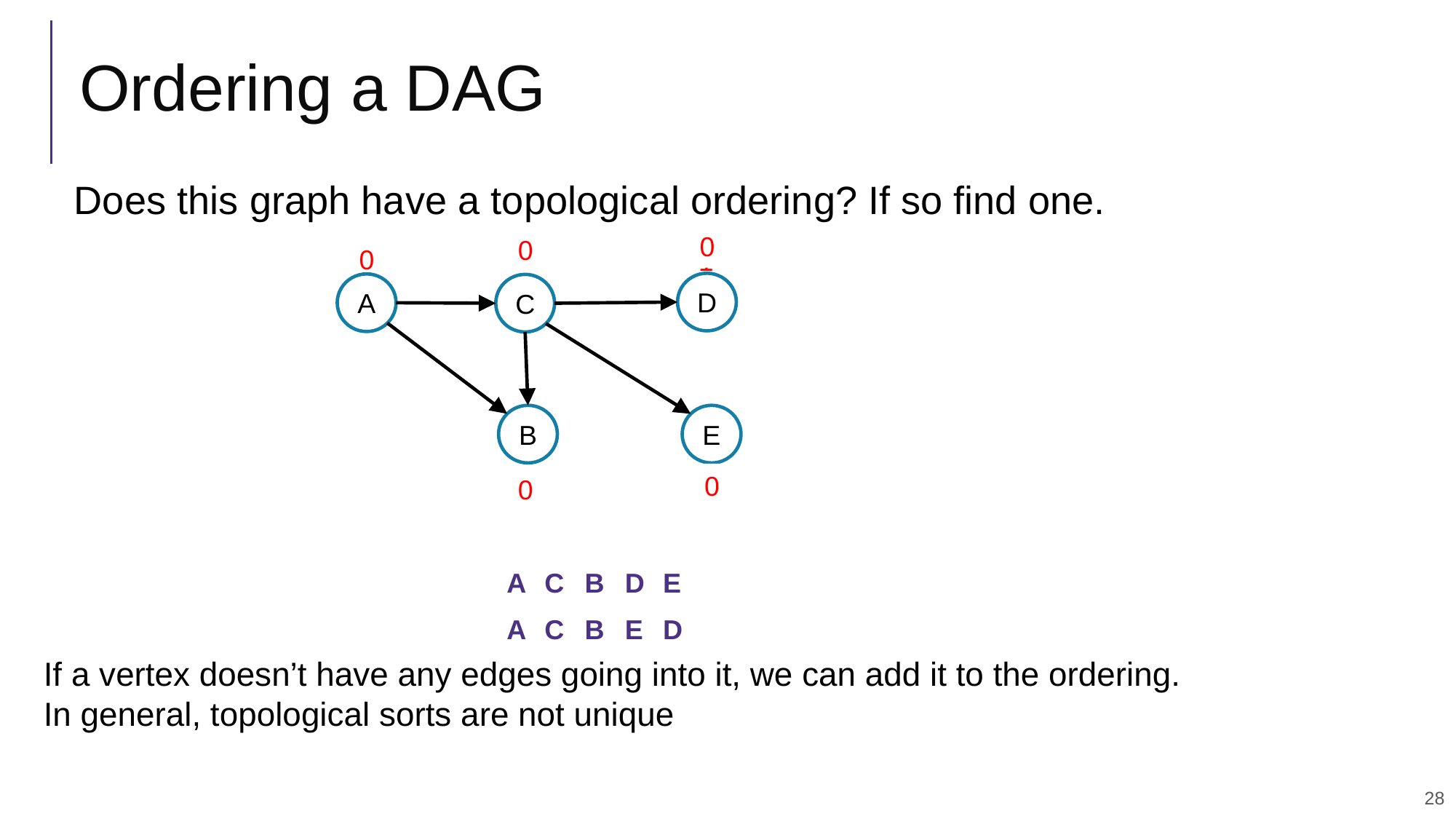

# Ordering a DAG
Does this graph have a topological ordering? If so find one.
0
0
1
0
1
D
A
C
B
E
1
2
0
1
0
A
C
B
D
E
A
C
B
E
D
If a vertex doesn’t have any edges going into it, we can add it to the ordering.
In general, topological sorts are not unique